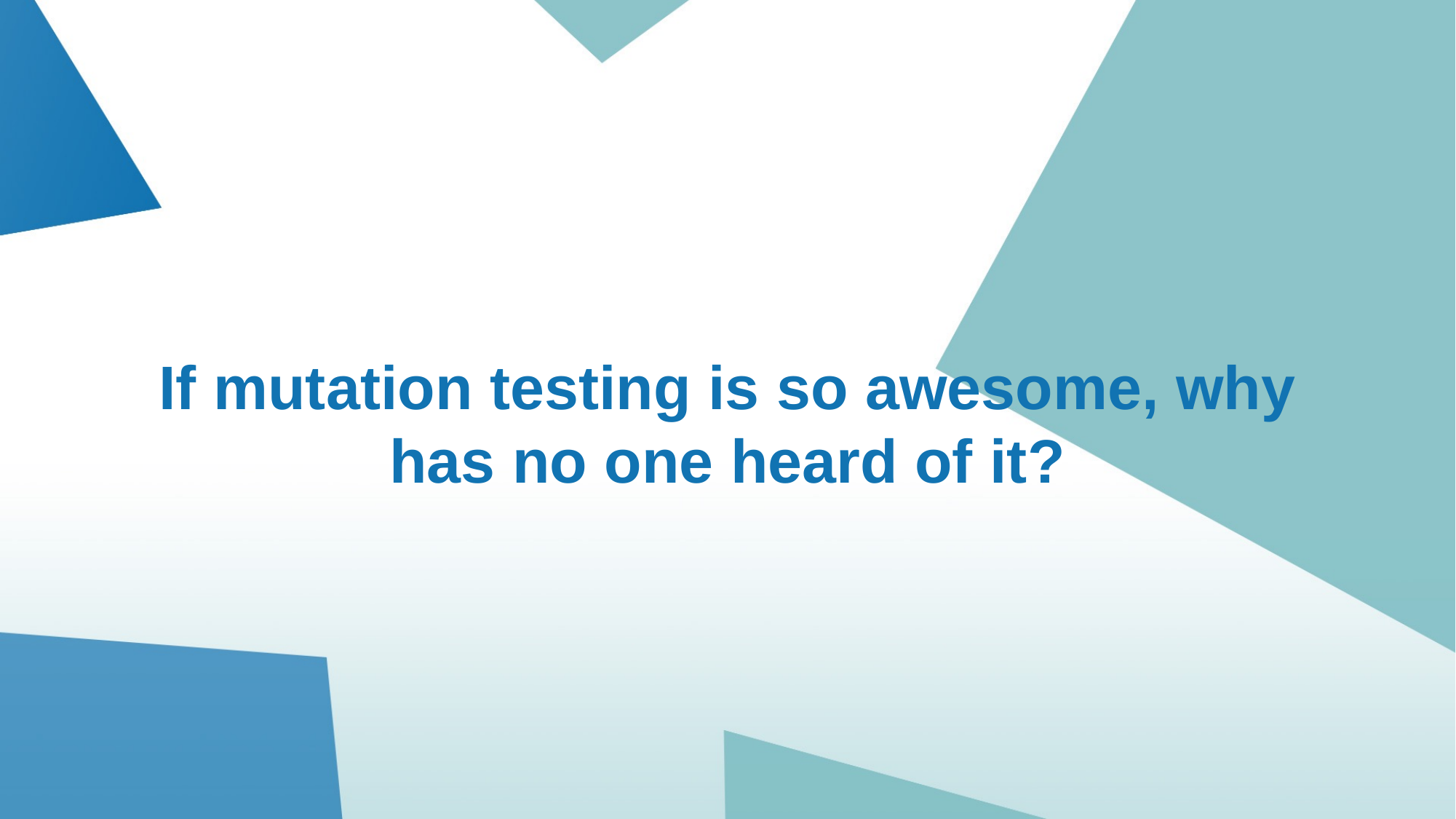

# If mutation testing is so awesome, why has no one heard of it?